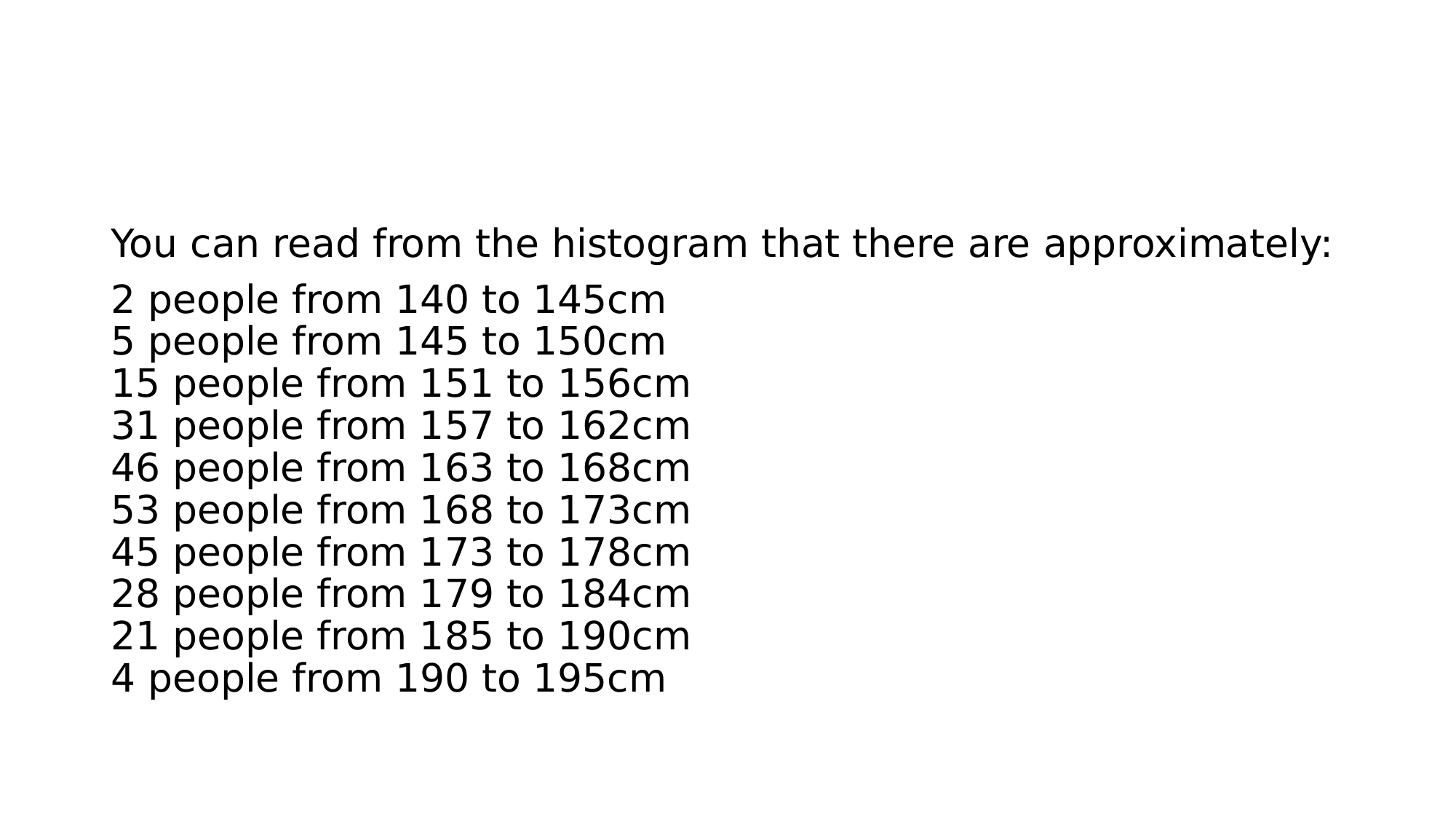

You can read from the histogram that there are approximately:
2 people from 140 to 145cm
5 people from 145 to 150cm
15 people from 151 to 156cm
31 people from 157 to 162cm
46 people from 163 to 168cm
53 people from 168 to 173cm
45 people from 173 to 178cm
28 people from 179 to 184cm
21 people from 185 to 190cm
4 people from 190 to 195cm